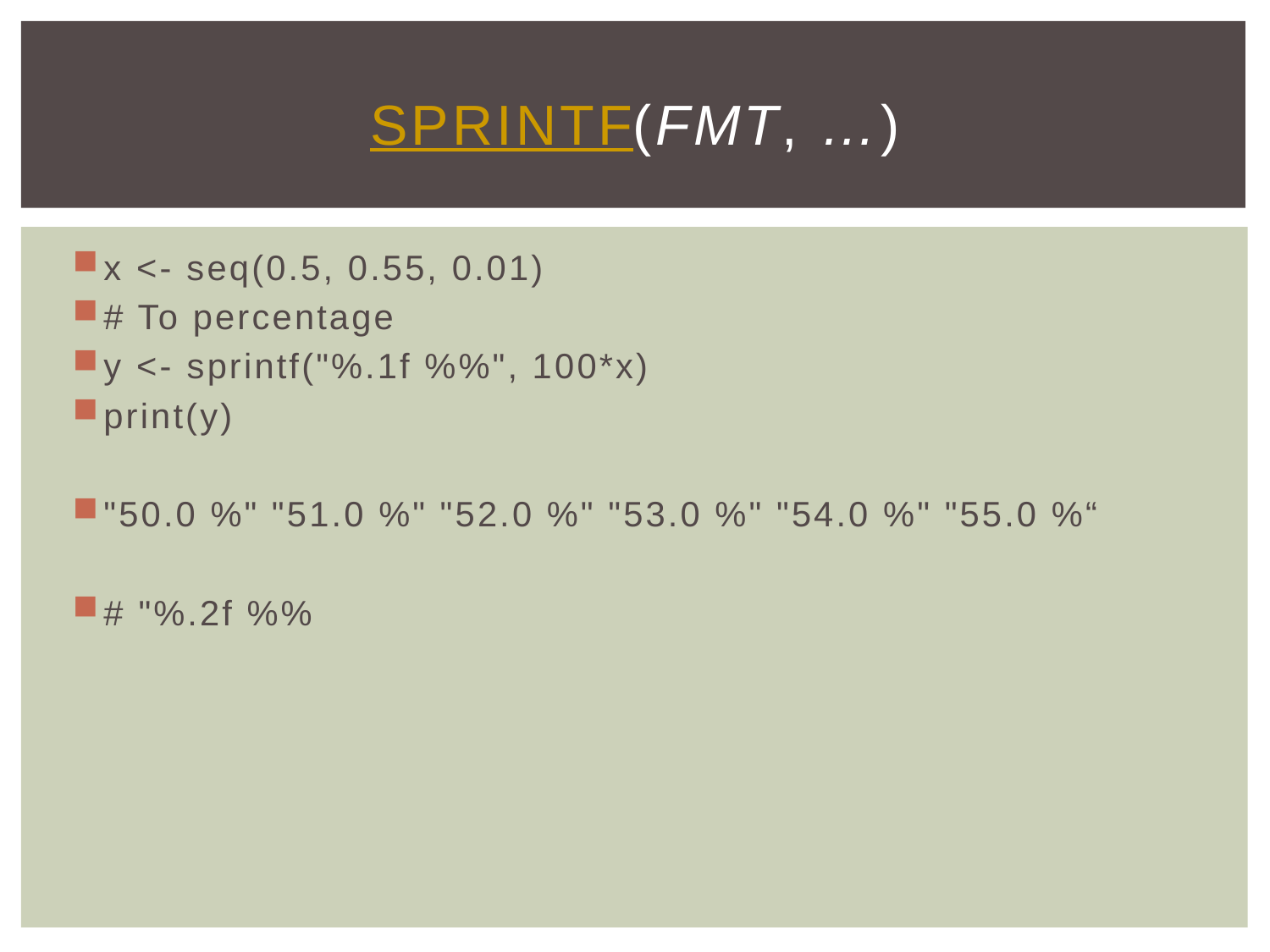

# sprintf(fmt, …)
x <- seq(0.5, 0.55, 0.01)
# To percentage
y <- sprintf("%.1f %%", 100*x)
print(y)

"50.0 %" "51.0 %" "52.0 %" "53.0 %" "54.0 %" "55.0 %“

# "%.2f %%